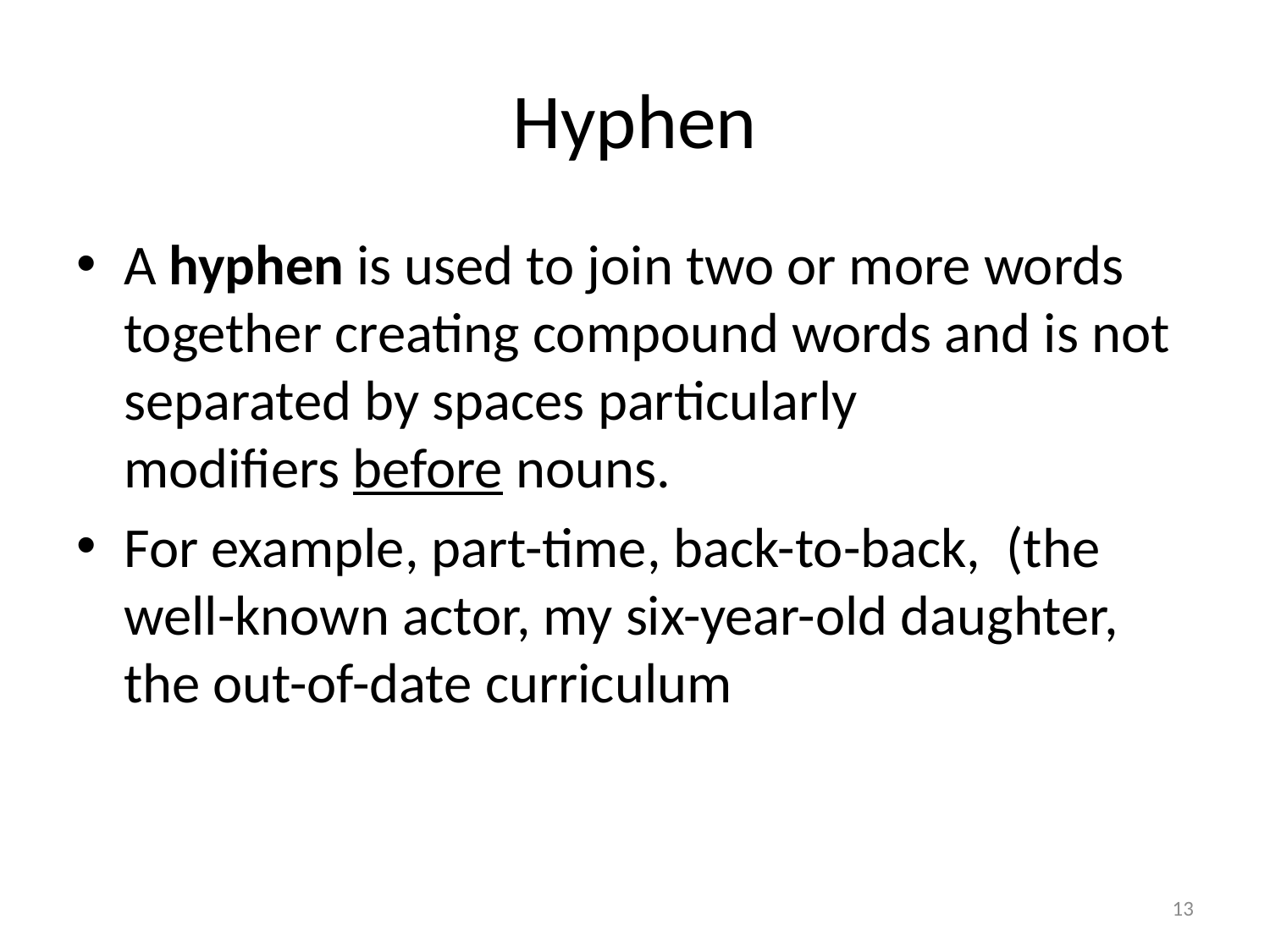

# Hyphen
A hyphen is used to join two or more words together creating compound words and is not separated by spaces particularly modifiers before nouns.
For example, part-time, back-to-back,  (the well-known actor, my six-year-old daughter, the out-of-date curriculum

13